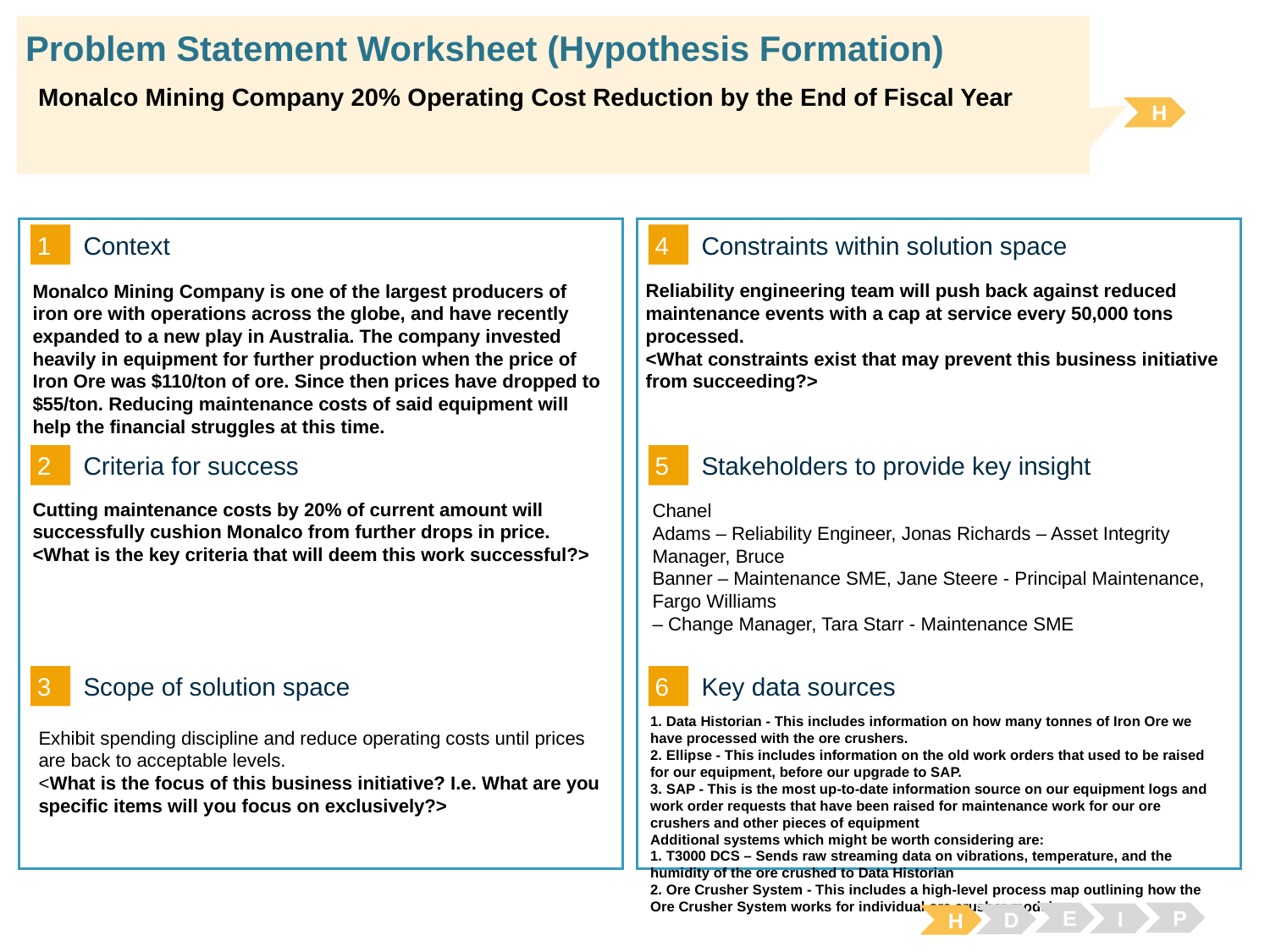

# Problem Statement Worksheet (Hypothesis Formation)
Monalco Mining Company 20% Operating Cost Reduction by the End of Fiscal Year
H

1
4
Context
Constraints within solution space
Reliability engineering team will push back against reduced maintenance events with a cap at service every 50,000 tons processed.
<What constraints exist that may prevent this business initiative from succeeding?>
Monalco Mining Company is one of the largest producers of iron ore with operations across the globe, and have recently expanded to a new play in Australia. The company invested heavily in equipment for further production when the price of Iron Ore was $110/ton of ore. Since then prices have dropped to $55/ton. Reducing maintenance costs of said equipment will help the financial struggles at this time.
2
5
Criteria for success
Stakeholders to provide key insight
Cutting maintenance costs by 20% of current amount will successfully cushion Monalco from further drops in price.
<What is the key criteria that will deem this work successful?>
Chanel
Adams – Reliability Engineer, Jonas Richards – Asset Integrity Manager, Bruce
Banner – Maintenance SME, Jane Steere - Principal Maintenance, Fargo Williams
– Change Manager, Tara Starr - Maintenance SME
3
6
Key data sources
Scope of solution space
1. Data Historian - This includes information on how many tonnes of Iron Ore we
have processed with the ore crushers.
2. Ellipse - This includes information on the old work orders that used to be raised
for our equipment, before our upgrade to SAP.
3. SAP - This is the most up-to-date information source on our equipment logs and
work order requests that have been raised for maintenance work for our ore
crushers and other pieces of equipment
Additional systems which might be worth considering are:
1. T3000 DCS – Sends raw streaming data on vibrations, temperature, and the
humidity of the ore crushed to Data Historian
2. Ore Crusher System - This includes a high-level process map outlining how the
Ore Crusher System works for individual ore crusher models.
Exhibit spending discipline and reduce operating costs until prices are back to acceptable levels.
<What is the focus of this business initiative? I.e. What are you specific items will you focus on exclusively?>
E
P
I
D
H